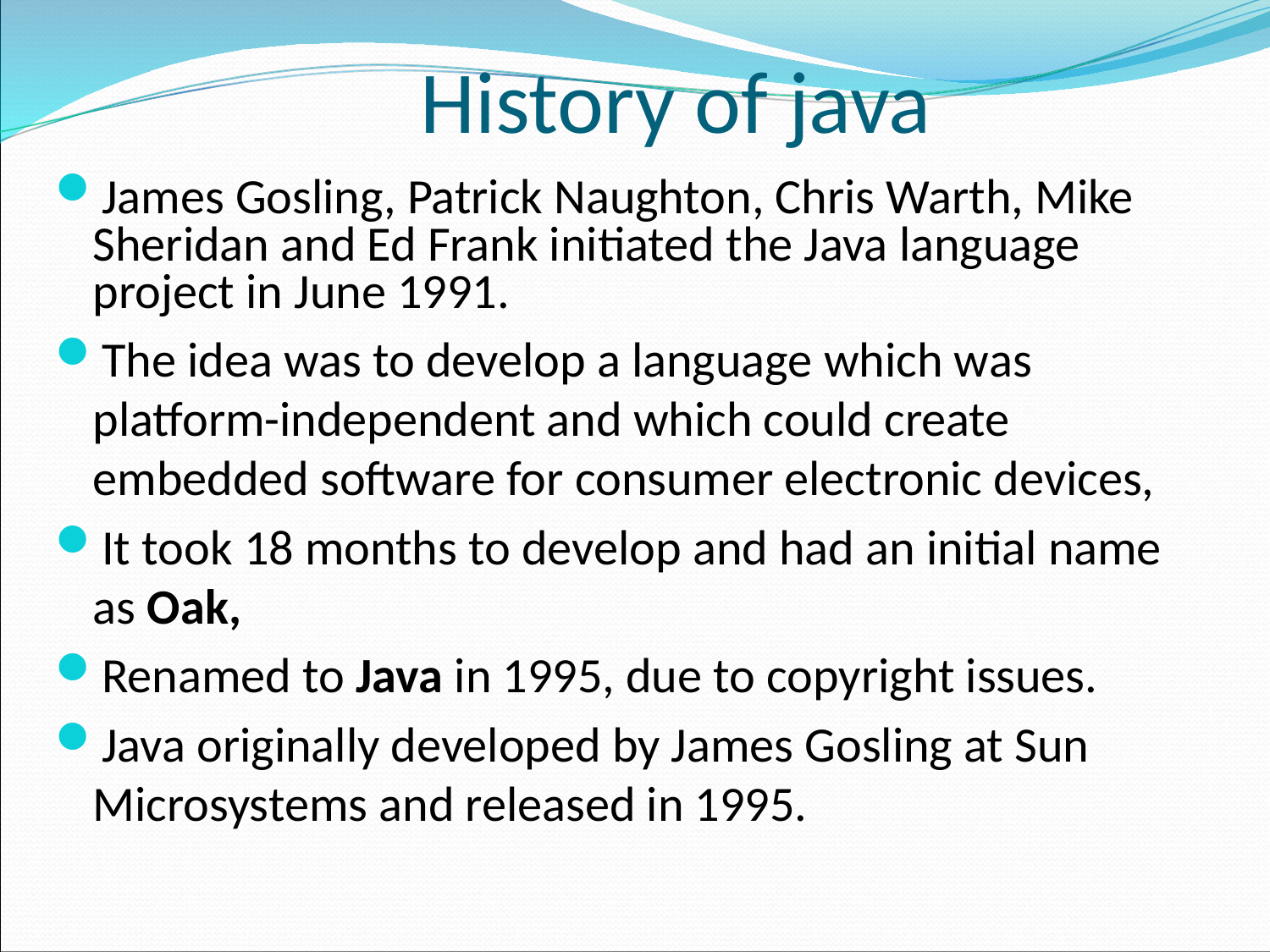

# History of java
James Gosling, Patrick Naughton, Chris Warth, Mike Sheridan and Ed Frank initiated the Java language project in June 1991.
The idea was to develop a language which was platform-independent and which could create embedded software for consumer electronic devices,
It took 18 months to develop and had an initial name as Oak,
Renamed to Java in 1995, due to copyright issues.
Java originally developed by James Gosling at Sun Microsystems and released in 1995.